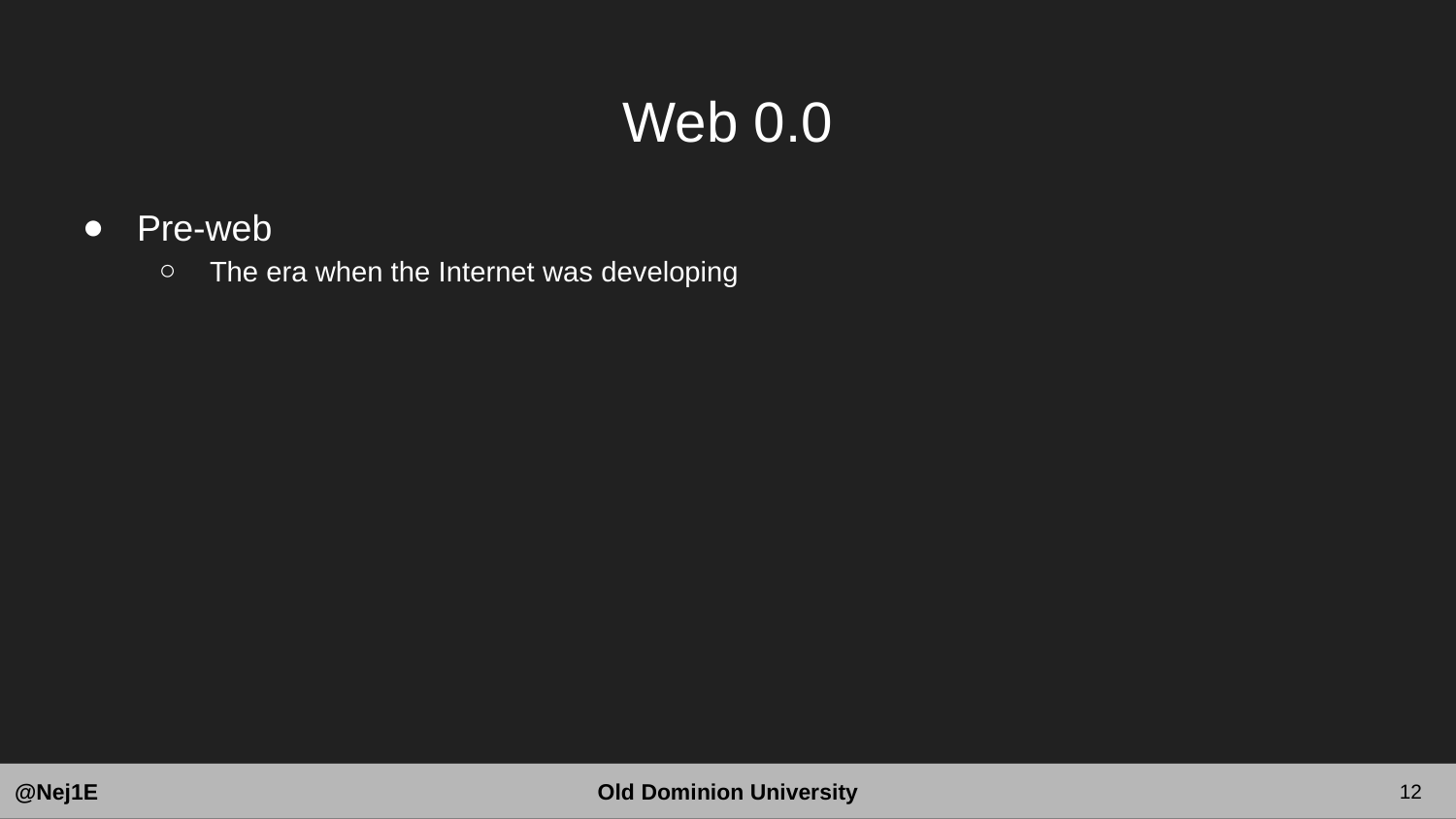

# Web 0.0
Pre-web
The era when the Internet was developing
12